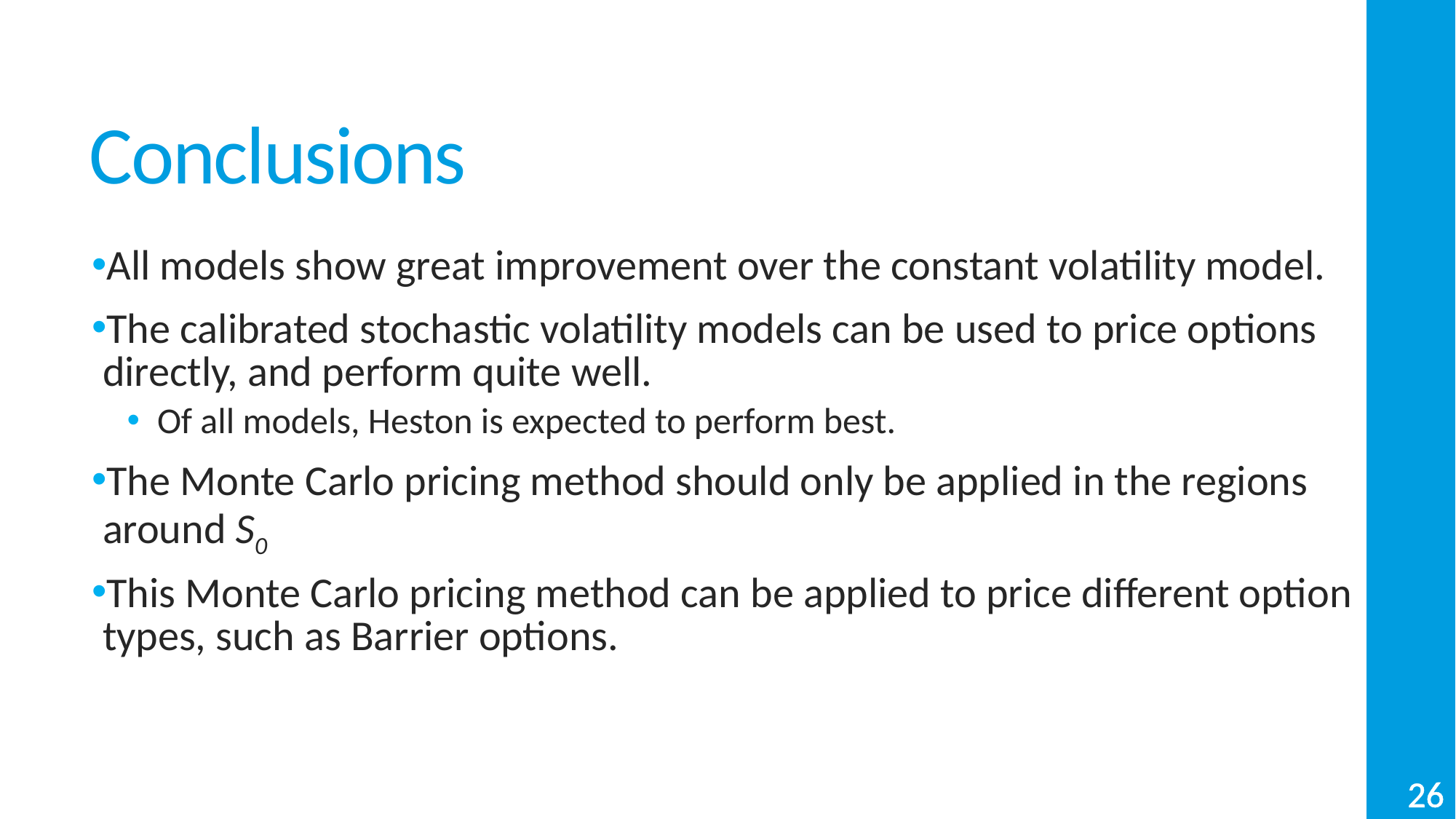

# Conclusions
All models show great improvement over the constant volatility model.
The calibrated stochastic volatility models can be used to price options directly, and perform quite well.
Of all models, Heston is expected to perform best.
The Monte Carlo pricing method should only be applied in the regions around S0
This Monte Carlo pricing method can be applied to price different option types, such as Barrier options.
26